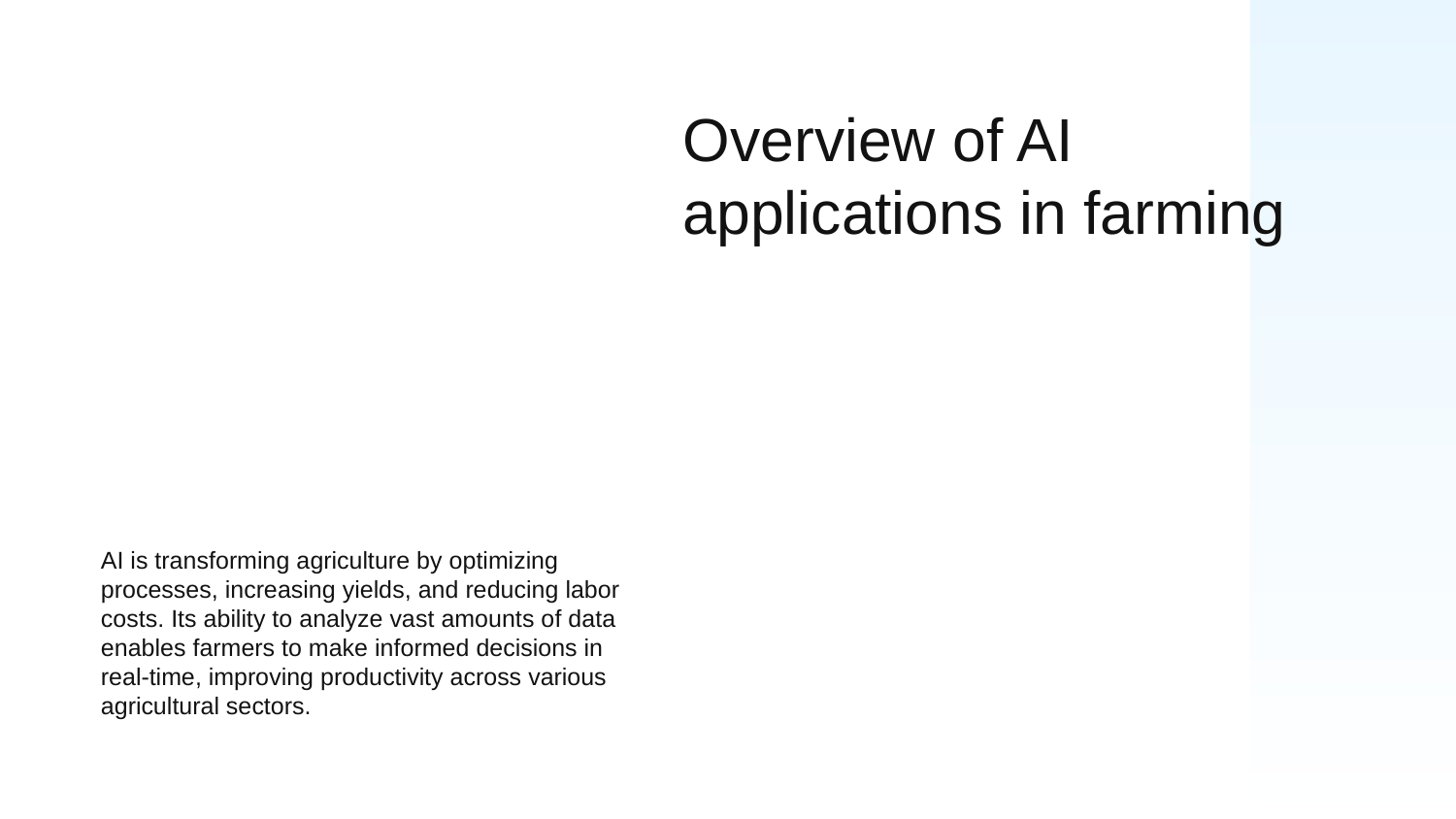

# Overview of AI applications in farming
AI is transforming agriculture by optimizing processes, increasing yields, and reducing labor costs. Its ability to analyze vast amounts of data enables farmers to make informed decisions in real-time, improving productivity across various agricultural sectors.